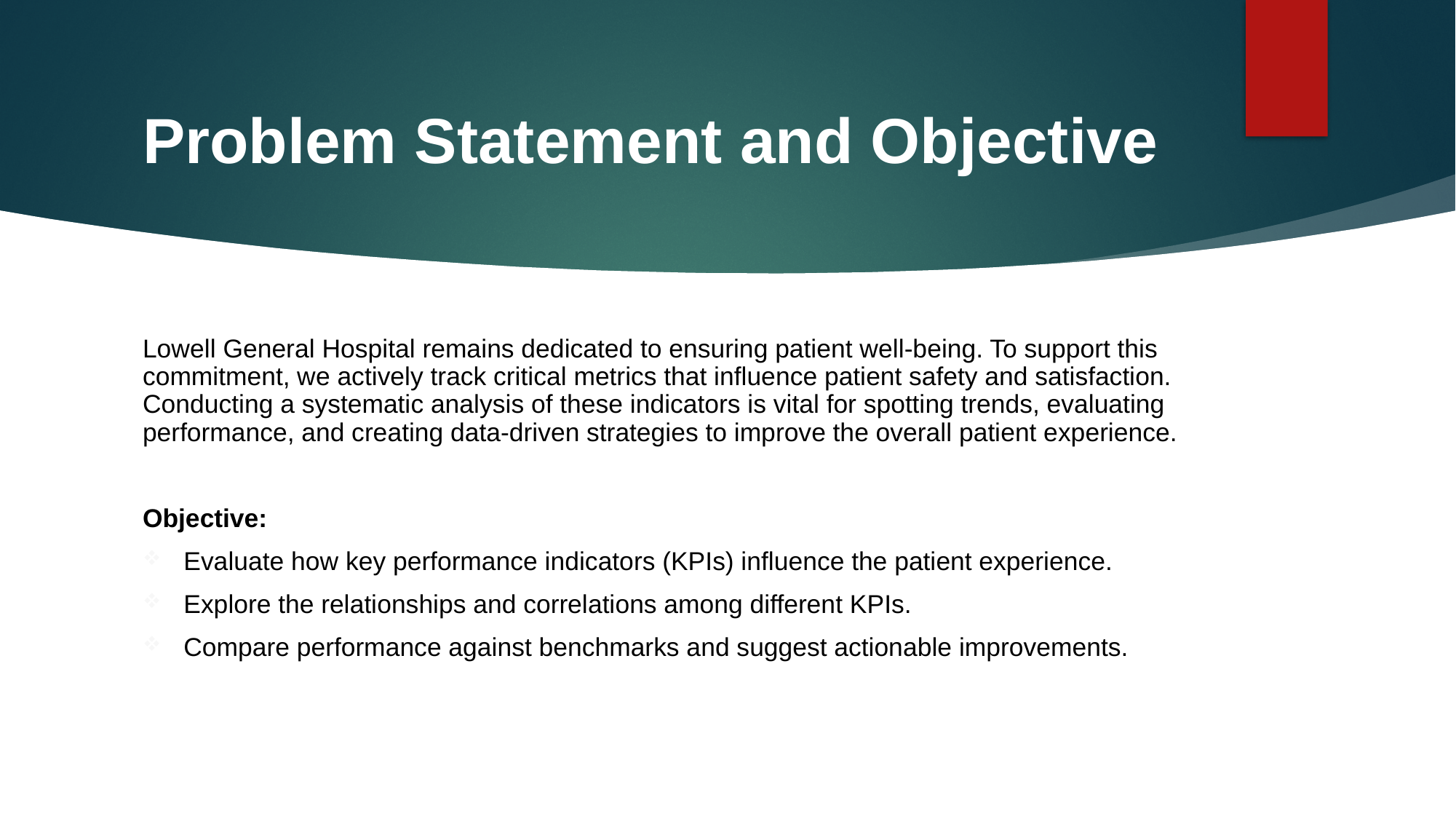

# Problem Statement and Objective

Lowell General Hospital remains dedicated to ensuring patient well-being. To support this commitment, we actively track critical metrics that influence patient safety and satisfaction. Conducting a systematic analysis of these indicators is vital for spotting trends, evaluating performance, and creating data-driven strategies to improve the overall patient experience.

Objective:
Evaluate how key performance indicators (KPIs) influence the patient experience.
Explore the relationships and correlations among different KPIs.
Compare performance against benchmarks and suggest actionable improvements.